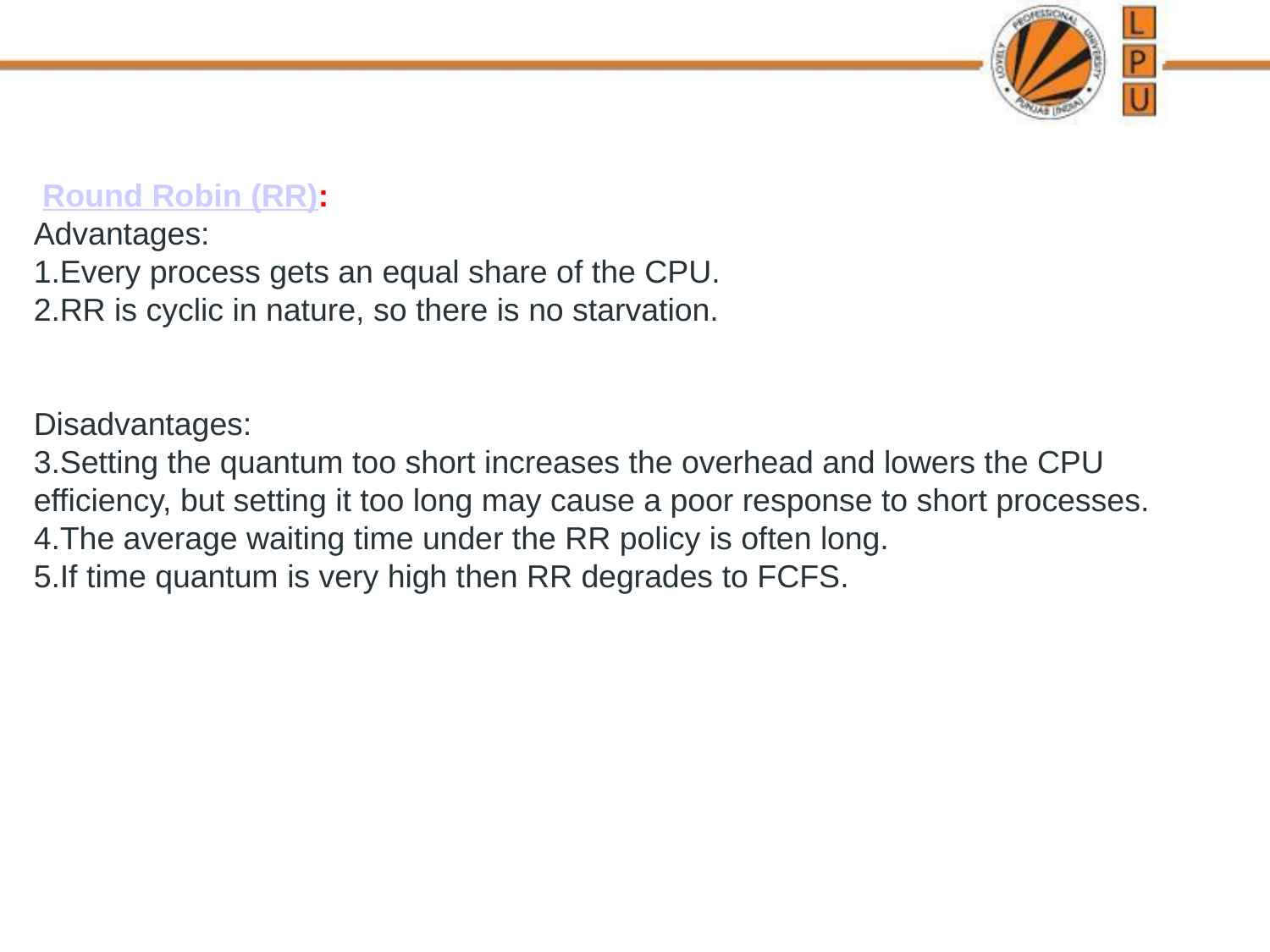

Round Robin (RR):
Advantages:
Every process gets an equal share of the CPU.
RR is cyclic in nature, so there is no starvation.

Disadvantages:
Setting the quantum too short increases the overhead and lowers the CPU efficiency, but setting it too long may cause a poor response to short processes.
The average waiting time under the RR policy is often long.
If time quantum is very high then RR degrades to FCFS.